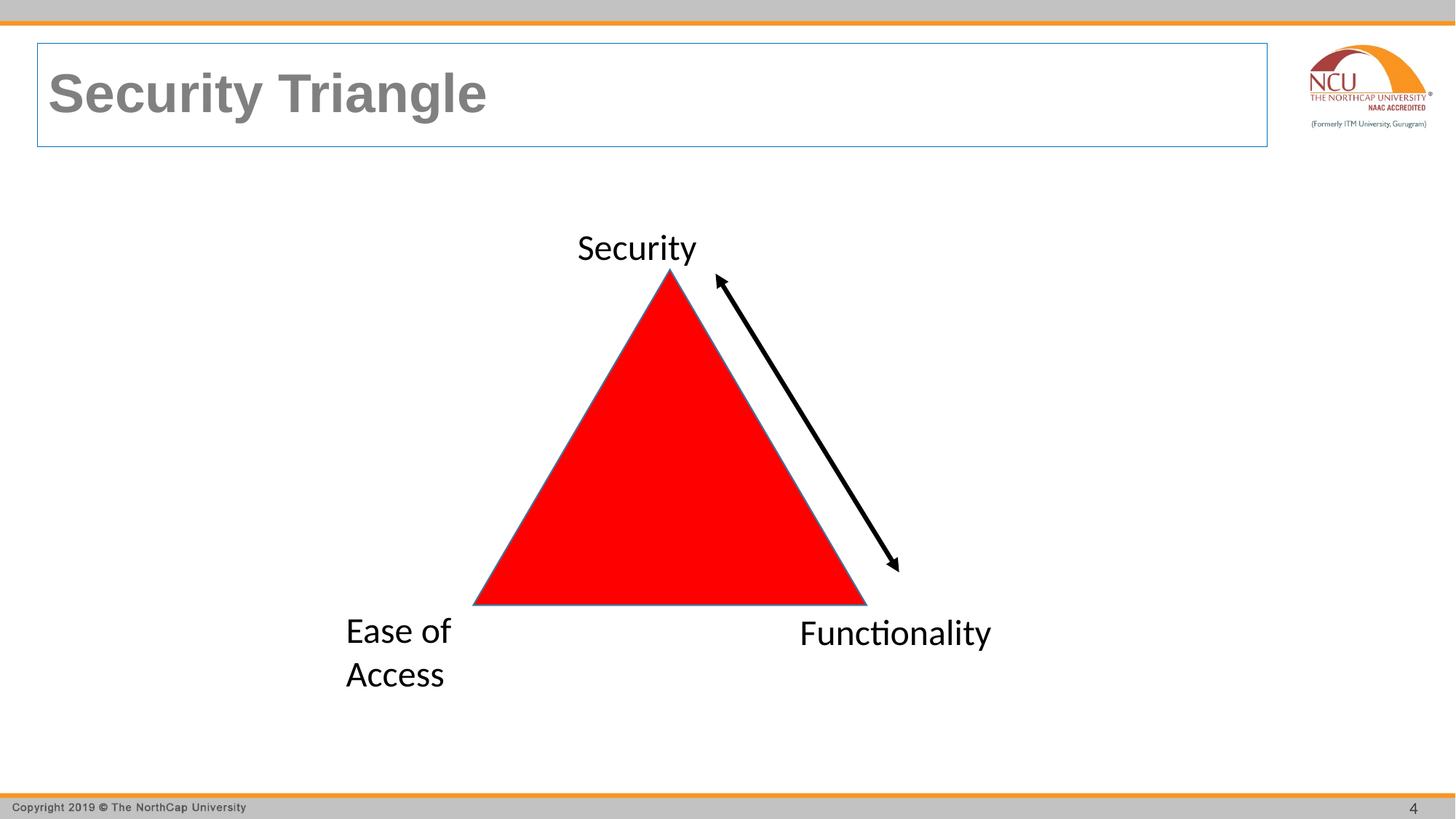

# Security Triangle

Security
Ease of Access
Functionality

4